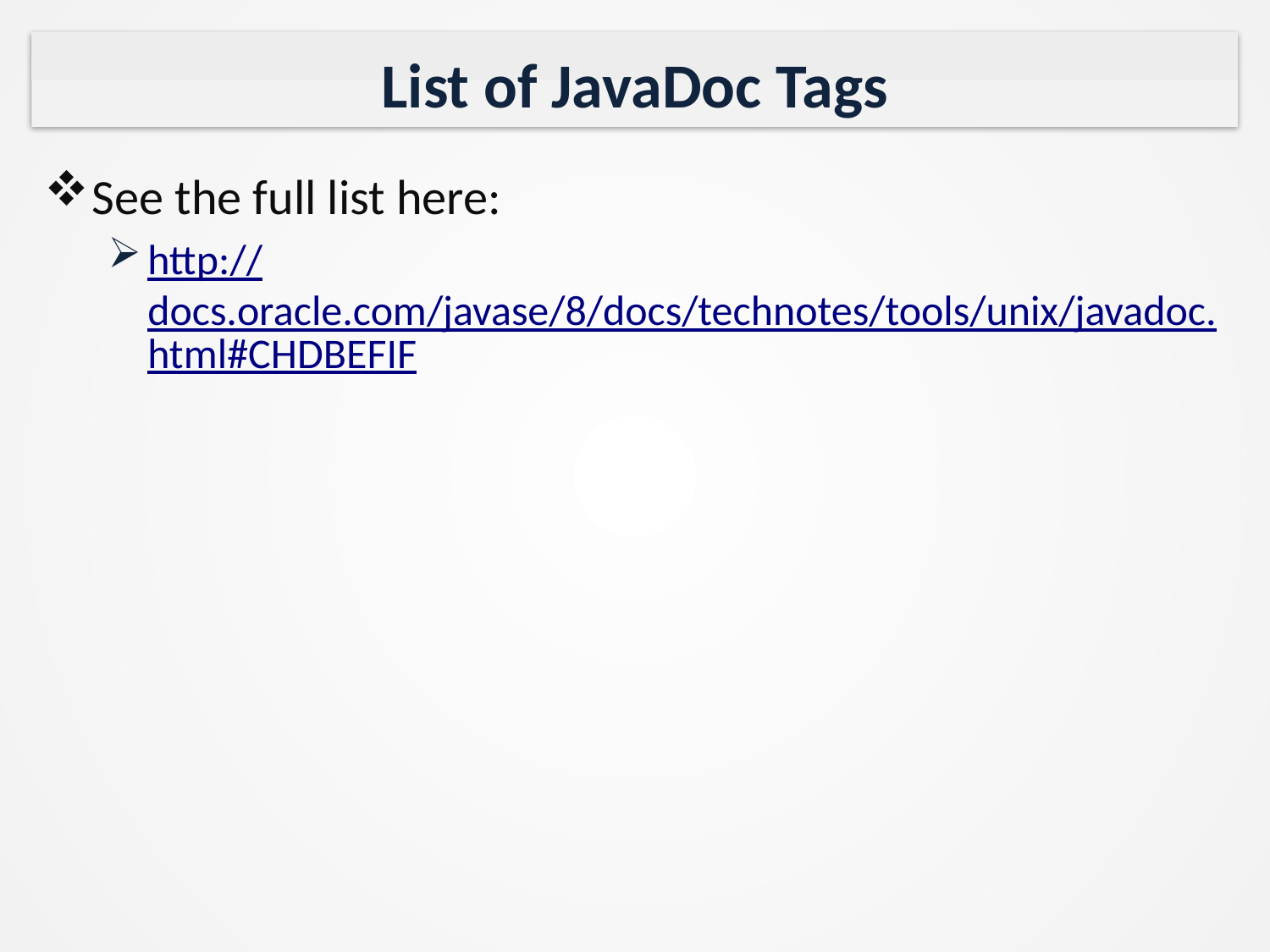

# List of JavaDoc Tags
See the full list here:
http://docs.oracle.com/javase/8/docs/technotes/tools/unix/javadoc.html#CHDBEFIF